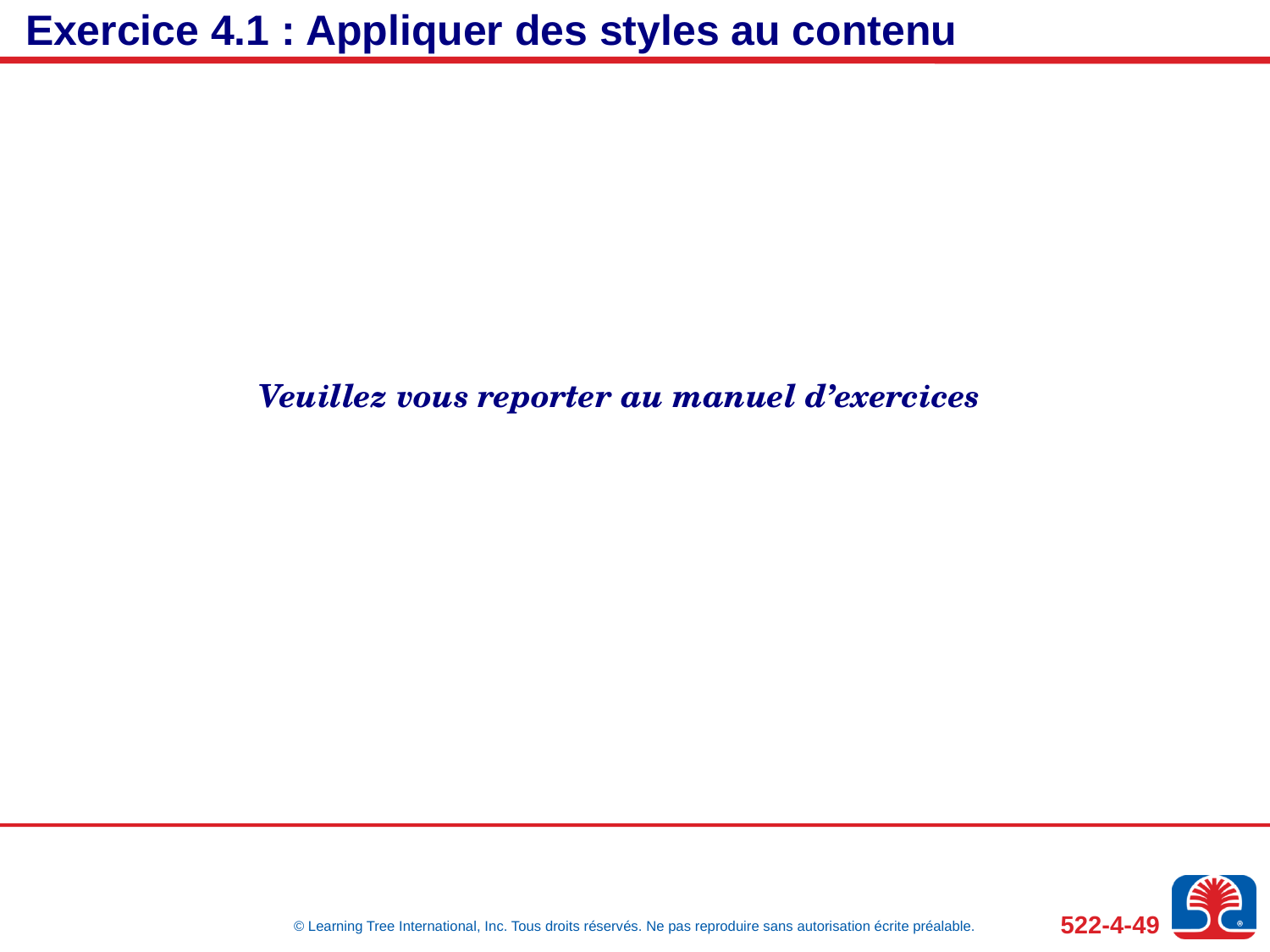

# Exercice 4.1 : Appliquer des styles au contenu
Veuillez vous reporter au manuel d’exercices